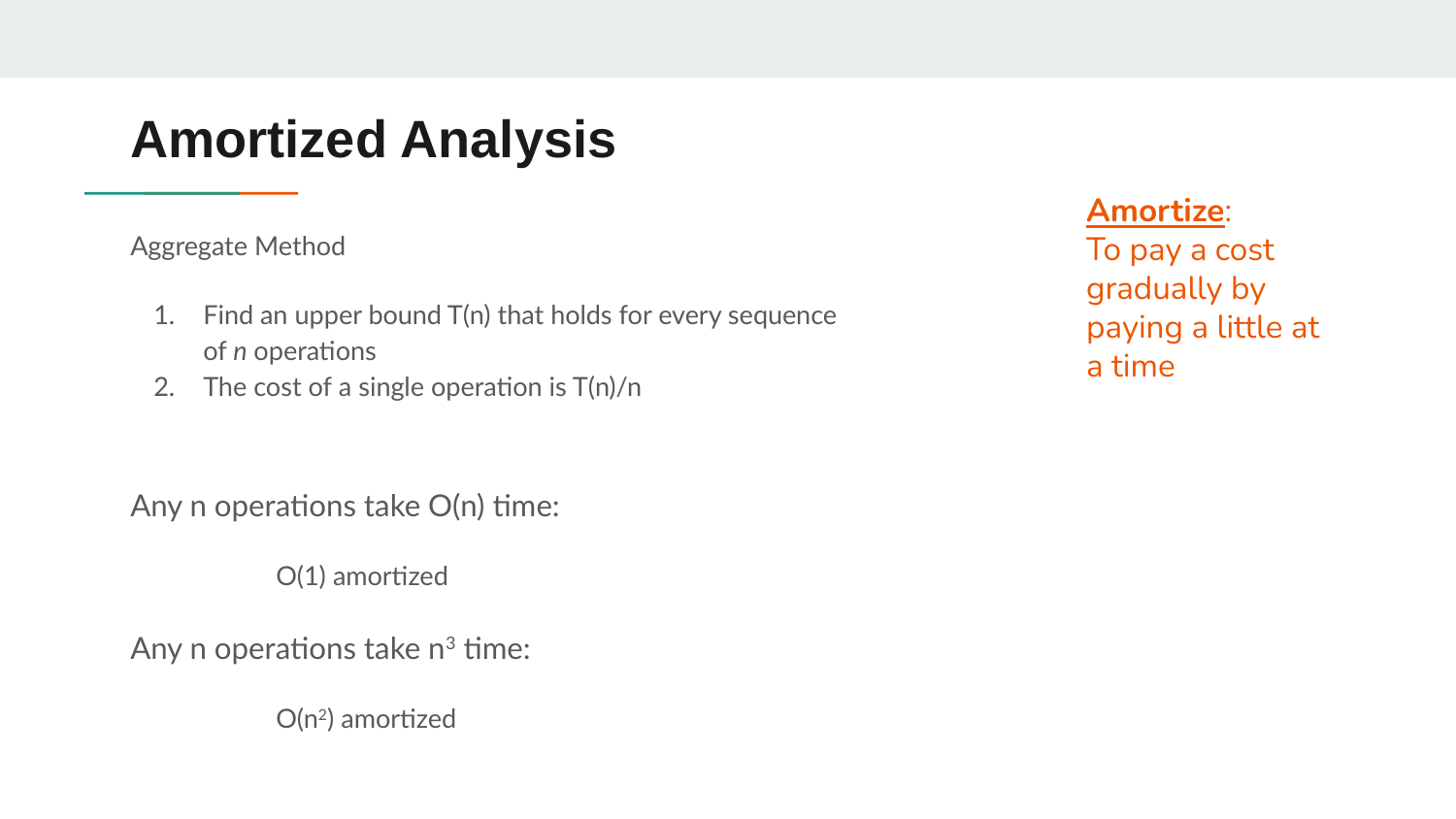

# Amortized Analysis
Amortize:
To pay a cost gradually by paying a little at a time
Aggregate Method
Find an upper bound T(n) that holds for every sequence of n operations
The cost of a single operation is T(n)/n
Any n operations take O(n) time:
	O(1) amortized
Any n operations take n3 time:
	O(n2) amortized